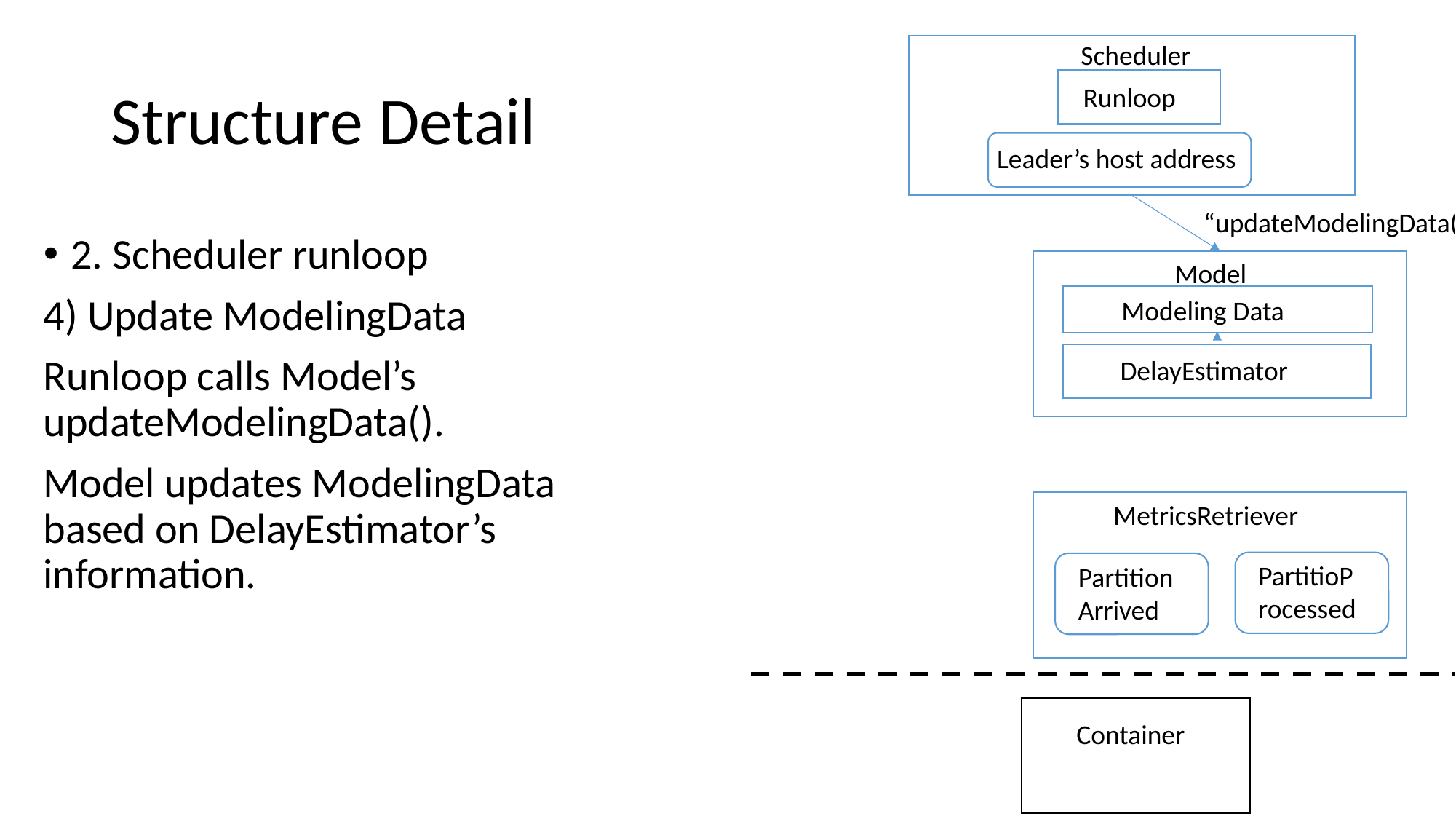

Scheduler

# Structure Detail

Runloop

Leader’s host address
“updateModelingData()”
2. Scheduler runloop
4) Update ModelingData
Runloop calls Model’s updateModelingData().
Model updates ModelingData based on DelayEstimator’s information.

Model

Modeling Data

DelayEstimator
MetricsRetriever

PartitioProcessed
PartitionArrived

Container